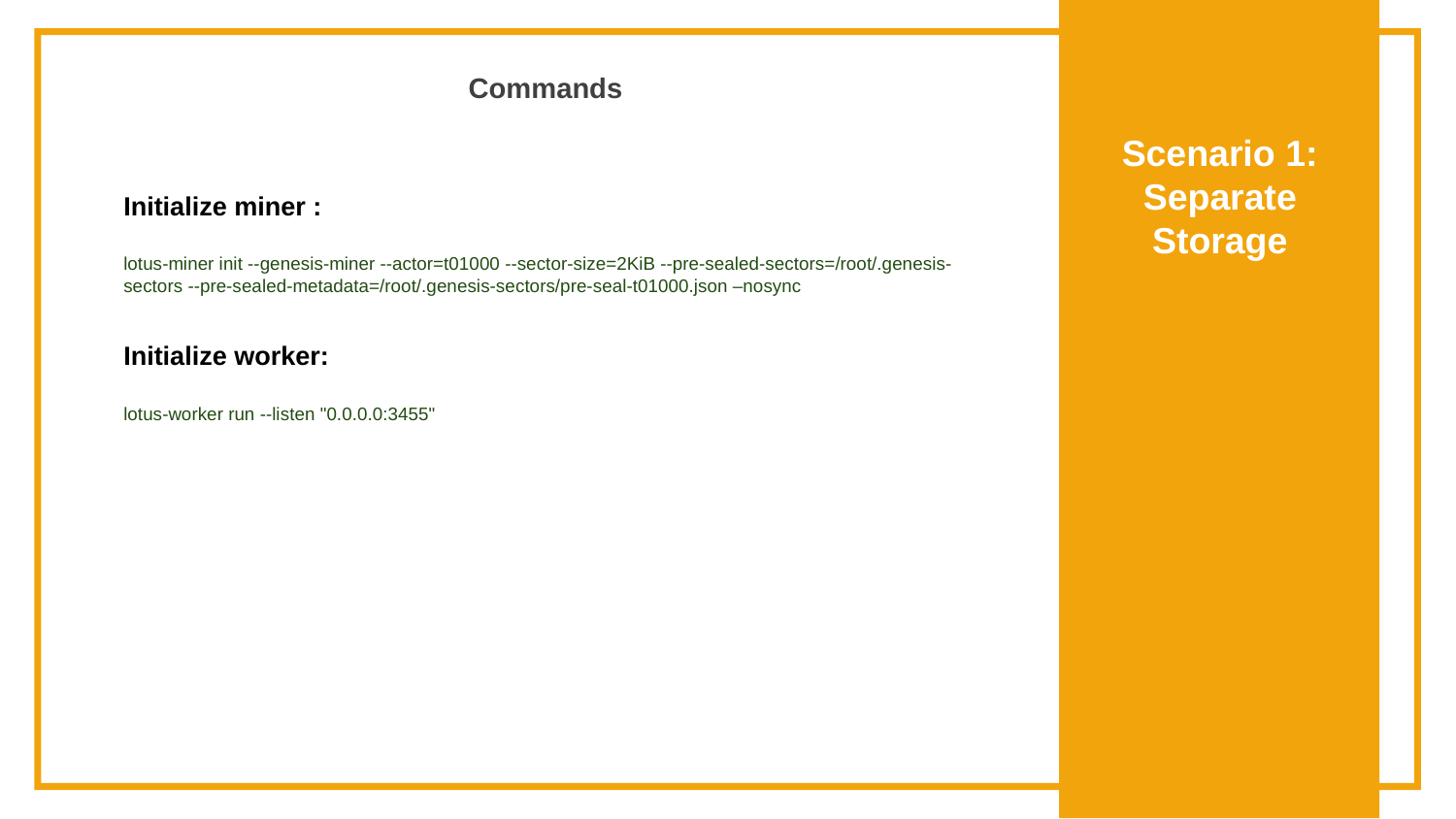

Commands
Scenario 1: Separate Storage

Initialize miner :

lotus-miner init --genesis-miner --actor=t01000 --sector-size=2KiB --pre-sealed-sectors=/root/.genesis-sectors --pre-sealed-metadata=/root/.genesis-sectors/pre-seal-t01000.json –nosync

Initialize worker:

lotus-worker run --listen "0.0.0.0:3455"